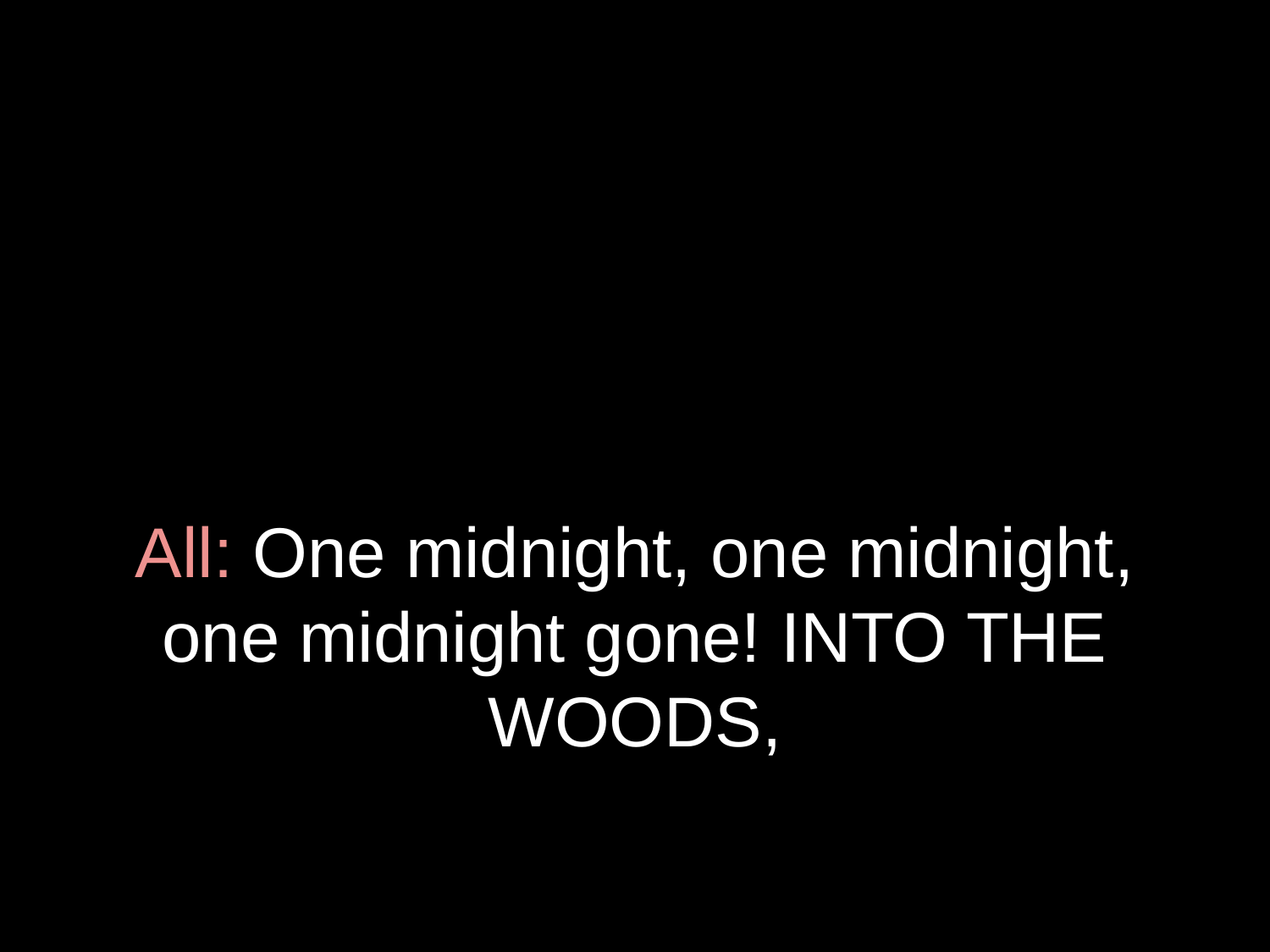

# All: One midnight, one midnight, one midnight gone! INTO THE WOODS,